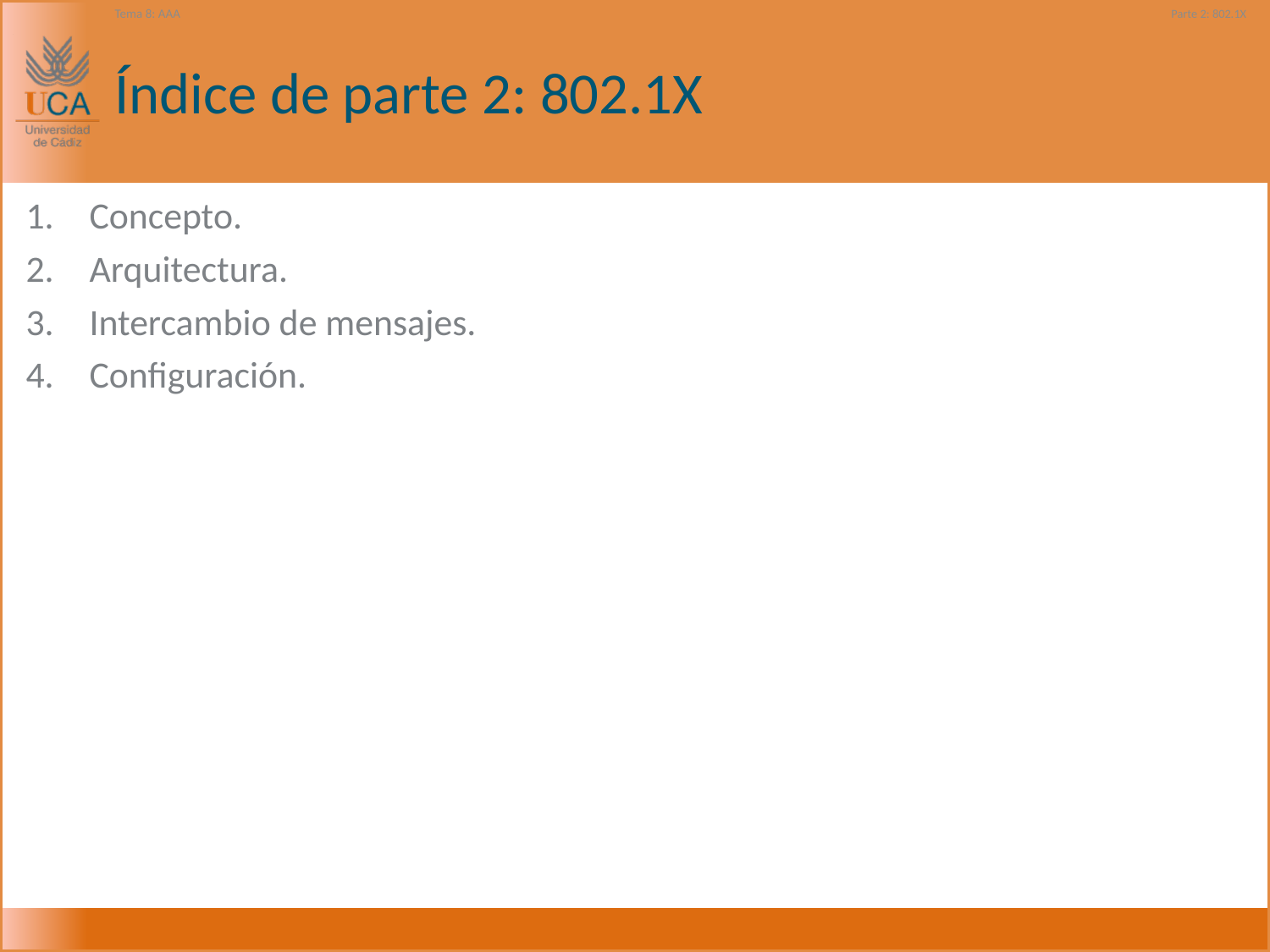

Tema 8: AAA
Parte 2: 802.1X
# Índice de parte 2: 802.1X
Concepto.
Arquitectura.
Intercambio de mensajes.
Configuración.